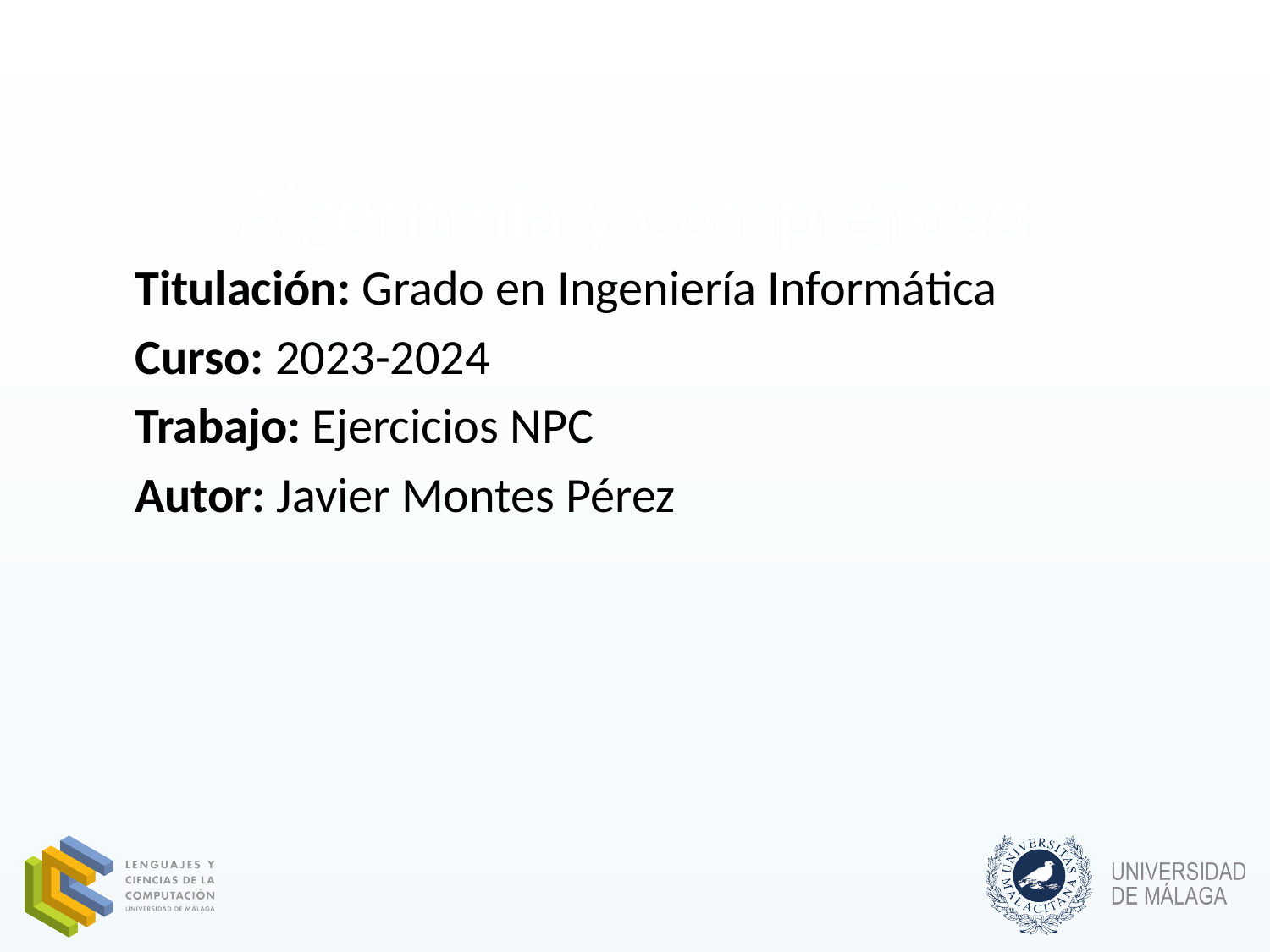

# Algoritmia y Complejidad
Titulación: Grado en Ingeniería Informática
Curso: 2023-2024
Trabajo: Ejercicios NPC
Autor: Javier Montes Pérez